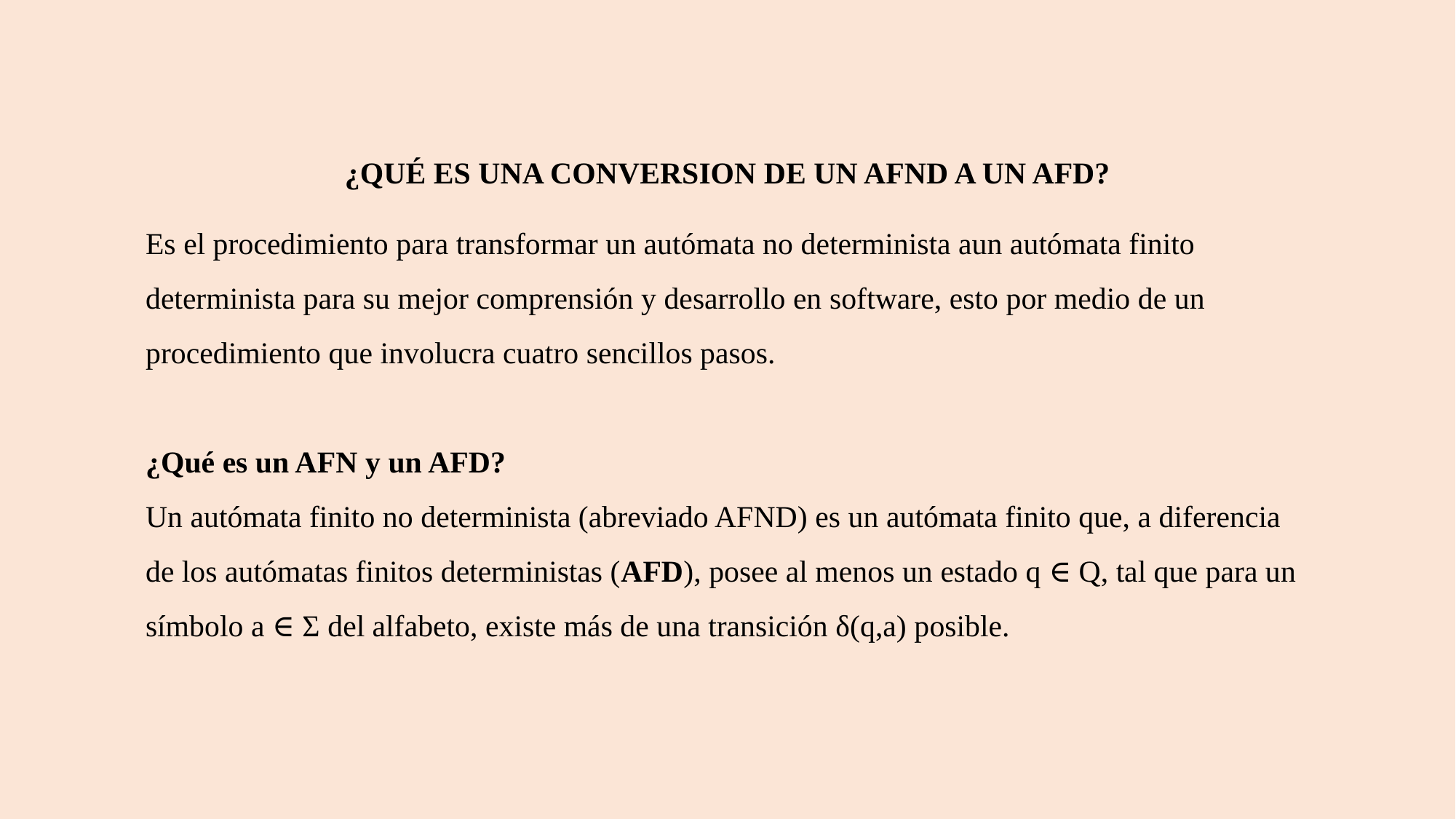

¿QUÉ ES UNA CONVERSION DE UN AFND A UN AFD?
# Es el procedimiento para transformar un autómata no determinista aun autómata finito determinista para su mejor comprensión y desarrollo en software, esto por medio de un procedimiento que involucra cuatro sencillos pasos. ¿Qué es un AFN y un AFD? Un autómata finito no determinista (abreviado AFND) es un autómata finito que, a diferencia de los autómatas finitos deterministas (AFD), posee al menos un estado q ∈ Q, tal que para un símbolo a ∈ Σ del alfabeto, existe más de una transición δ(q,a) posible.